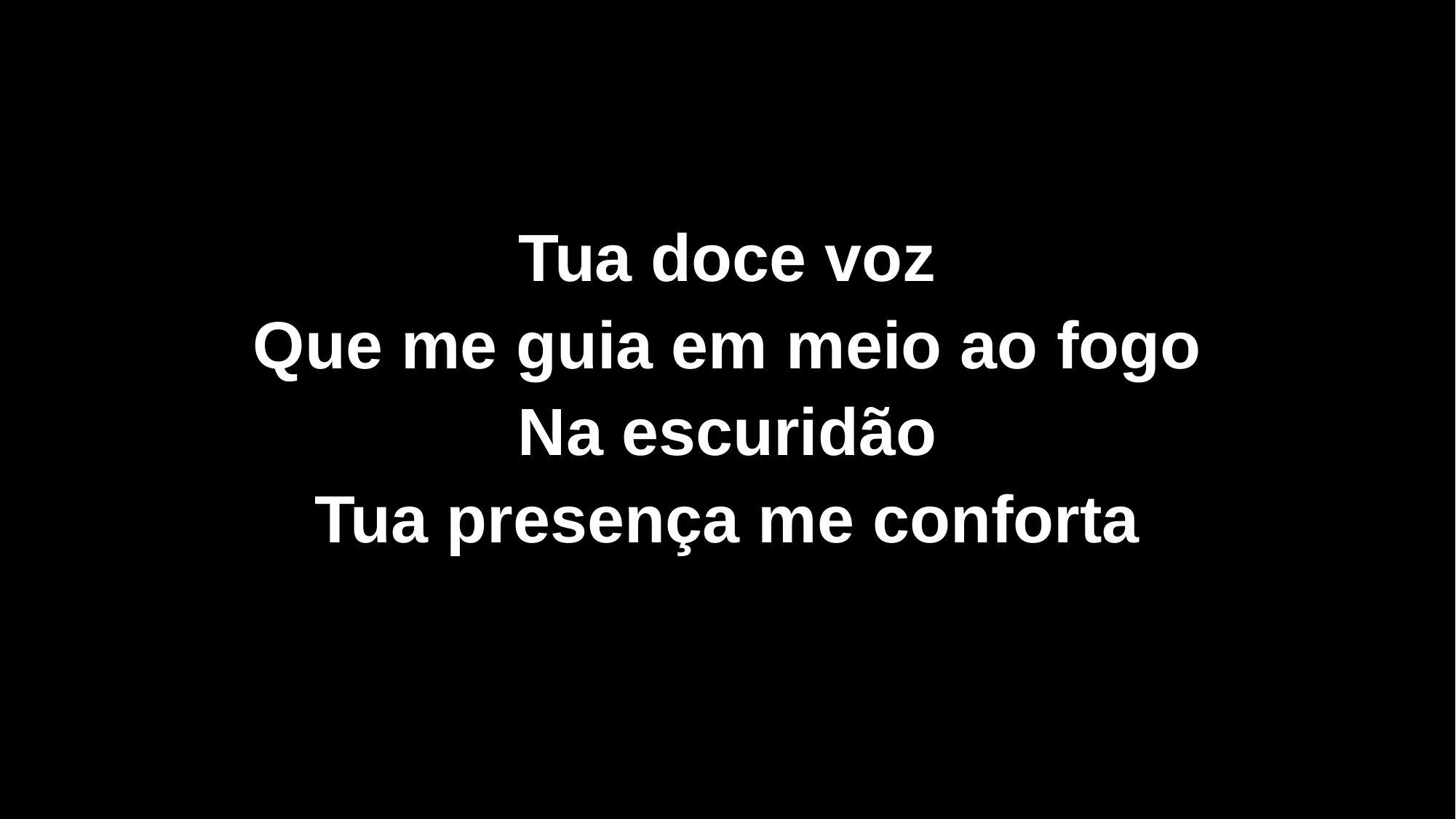

Tua doce voz
Que me guia em meio ao fogo
Na escuridão
Tua presença me conforta